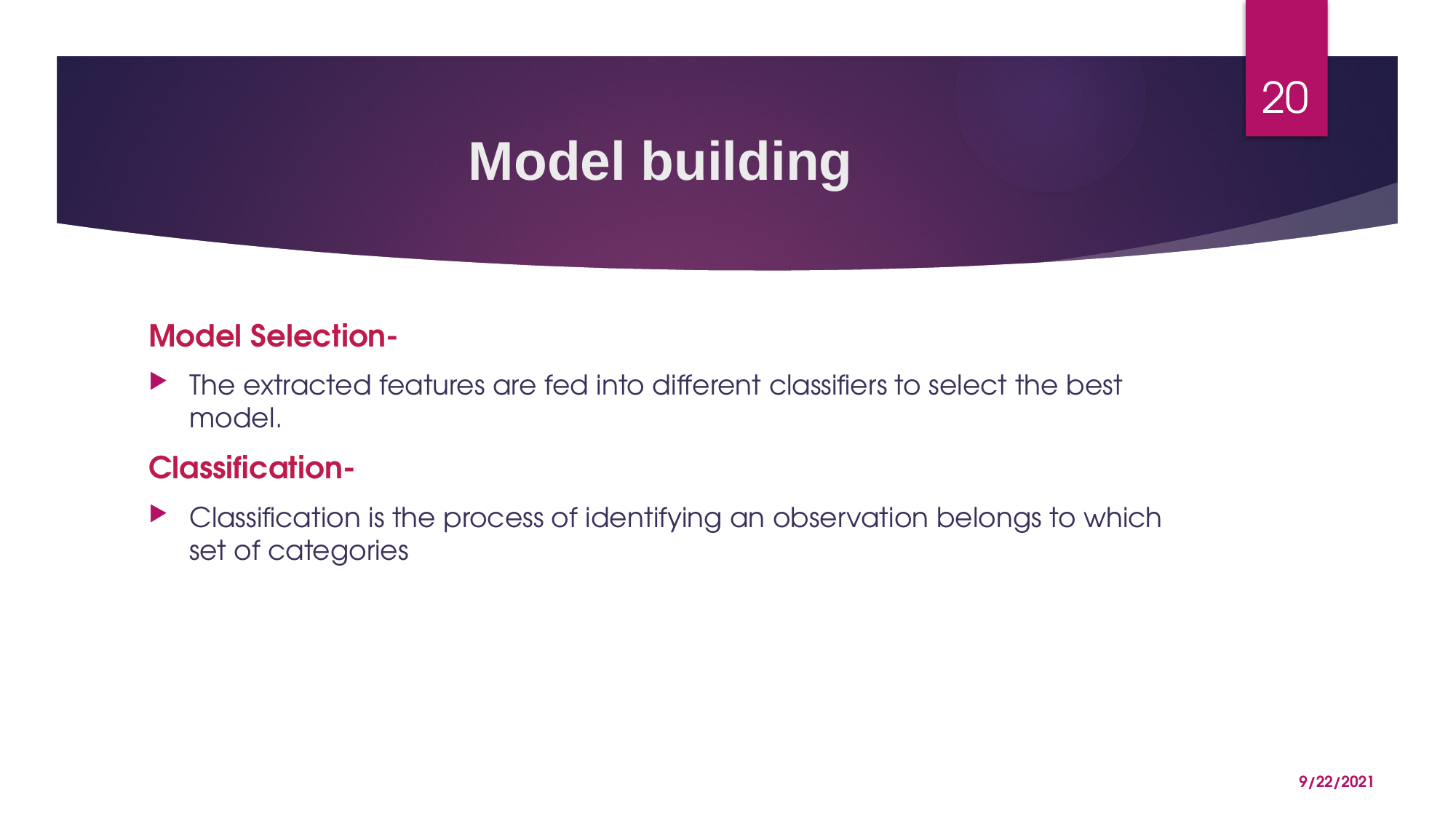

20
# Model building
Model Selection-
The extracted features are fed into different classifiers to select the best model.
Classification-
Classification is the process of identifying an observation belongs to which set of categories
9/22/2021